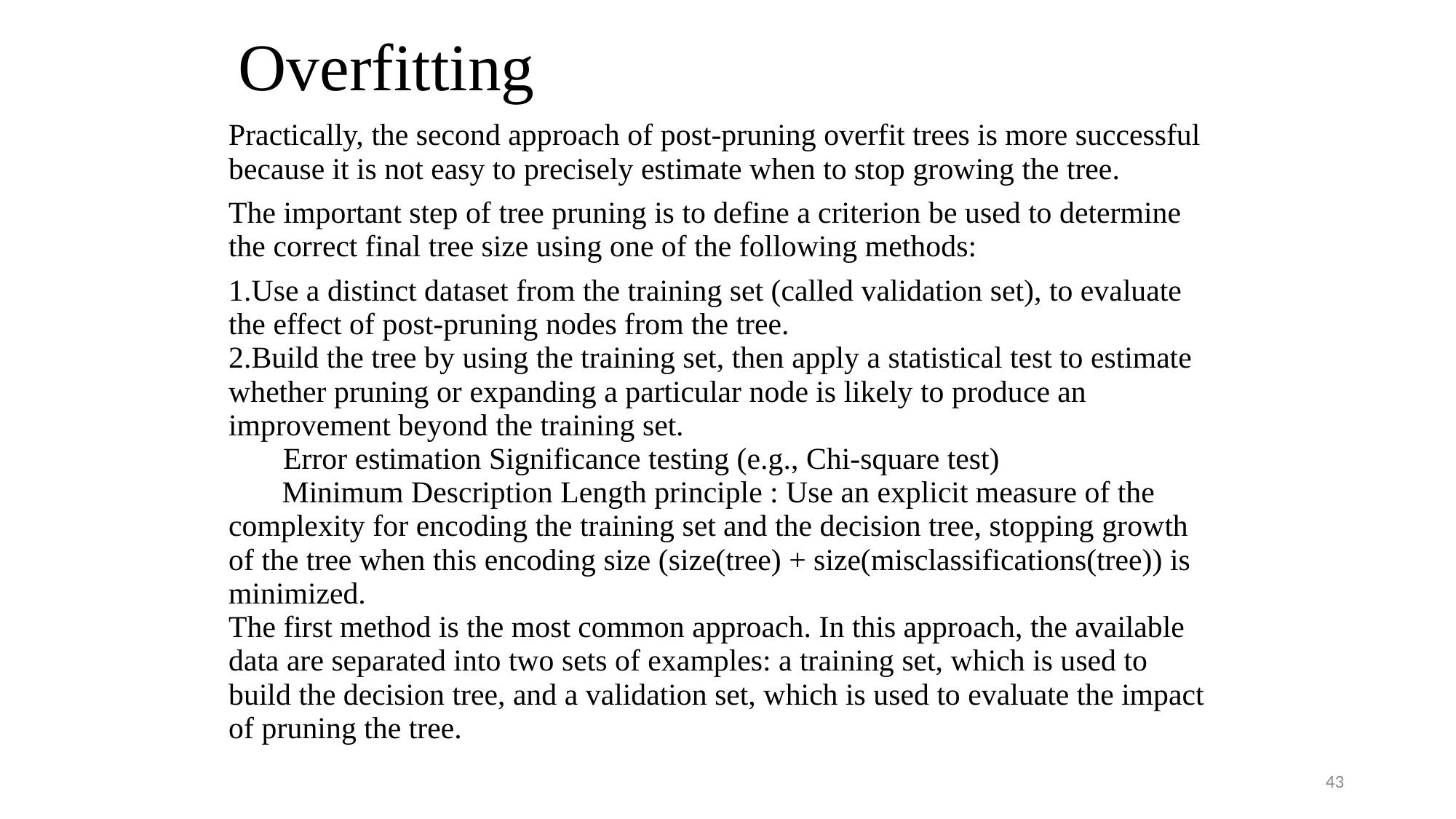

# Overfitting
| Practically, the second approach of post-pruning overfit trees is more successful because it is not easy to precisely estimate when to stop growing the tree. |
| --- |
| The important step of tree pruning is to define a criterion be used to determine the correct final tree size using one of the following methods: |
| Use a distinct dataset from the training set (called validation set), to evaluate the effect of post-pruning nodes from the tree. Build the tree by using the training set, then apply a statistical test to estimate whether pruning or expanding a particular node is likely to produce an improvement beyond the training set. Error estimation Significance testing (e.g., Chi-square test) Minimum Description Length principle : Use an explicit measure of the complexity for encoding the training set and the decision tree, stopping growth of the tree when this encoding size (size(tree) + size(misclassifications(tree)) is minimized. The first method is the most common approach. In this approach, the available data are separated into two sets of examples: a training set, which is used to build the decision tree, and a validation set, which is used to evaluate the impact of pruning the tree. |
43